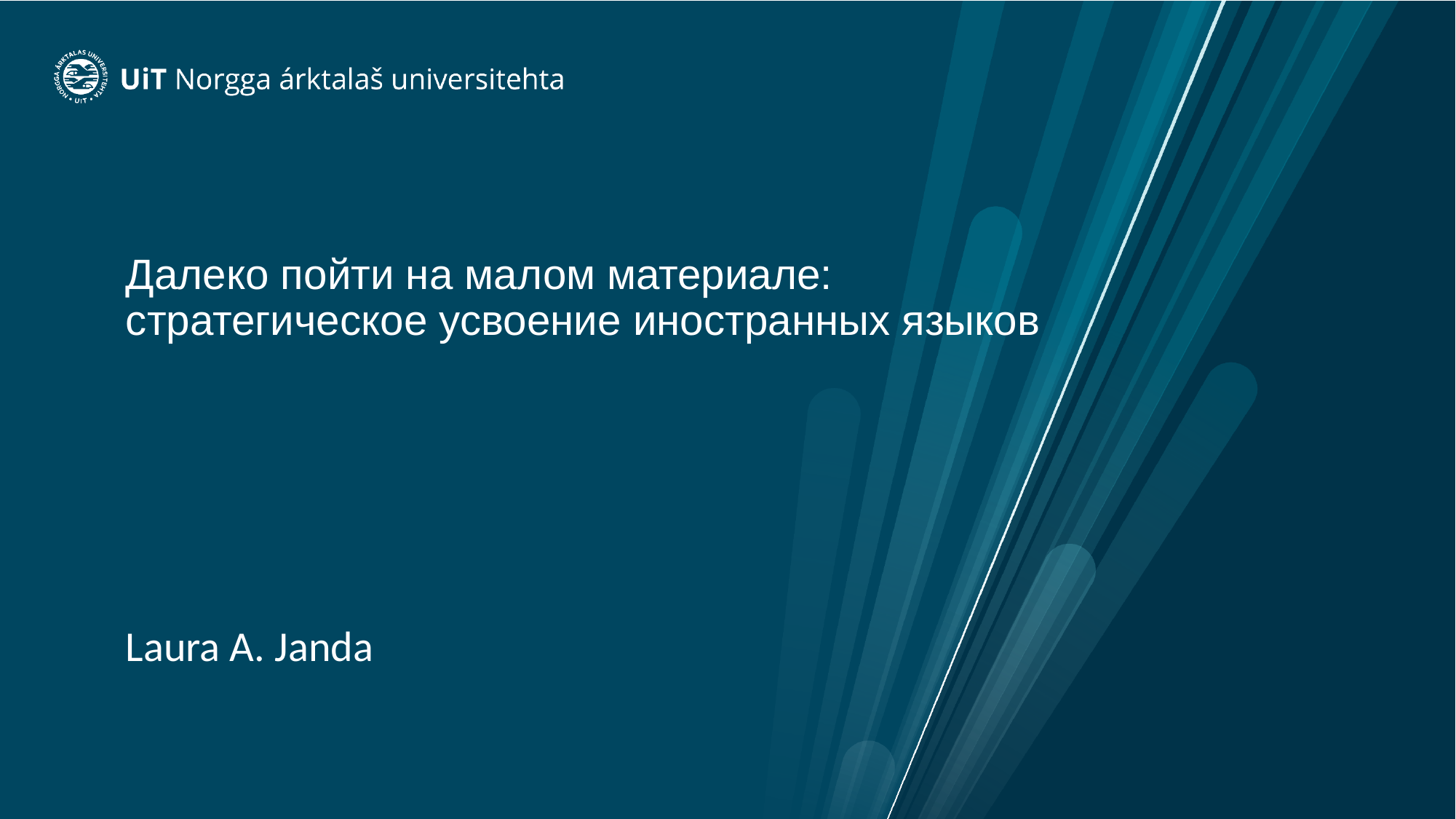

# Далеко пойти на малом материале: стратегическое усвоение иностранных языков

Laura A. Janda